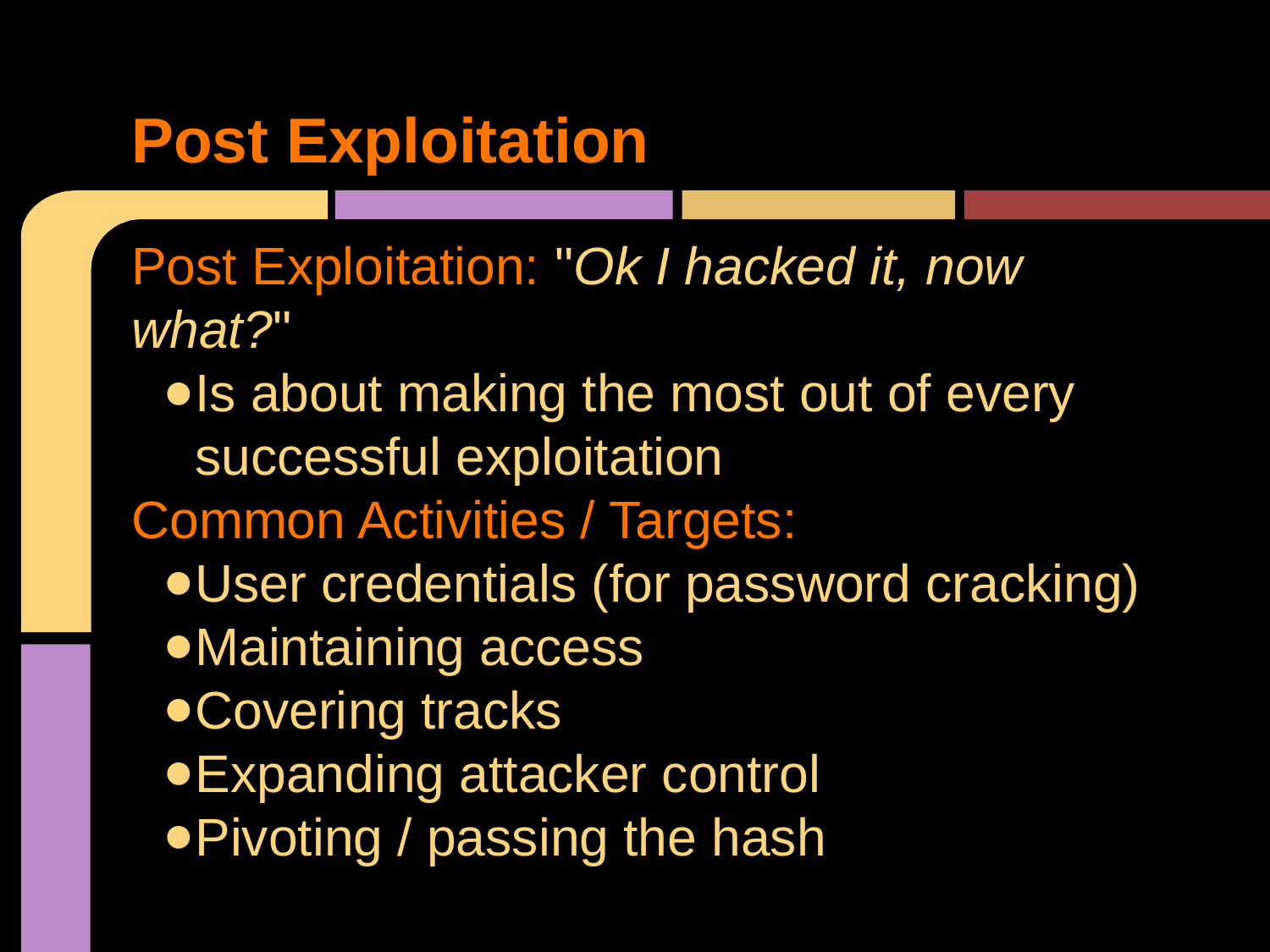

# Post Exploitation
Post Exploitation: "Ok I hacked it, now what?"
Is about making the most out of every successful exploitation
Common Activities / Targets:
User credentials (for password cracking)
Maintaining access
Covering tracks
Expanding attacker control
Pivoting / passing the hash